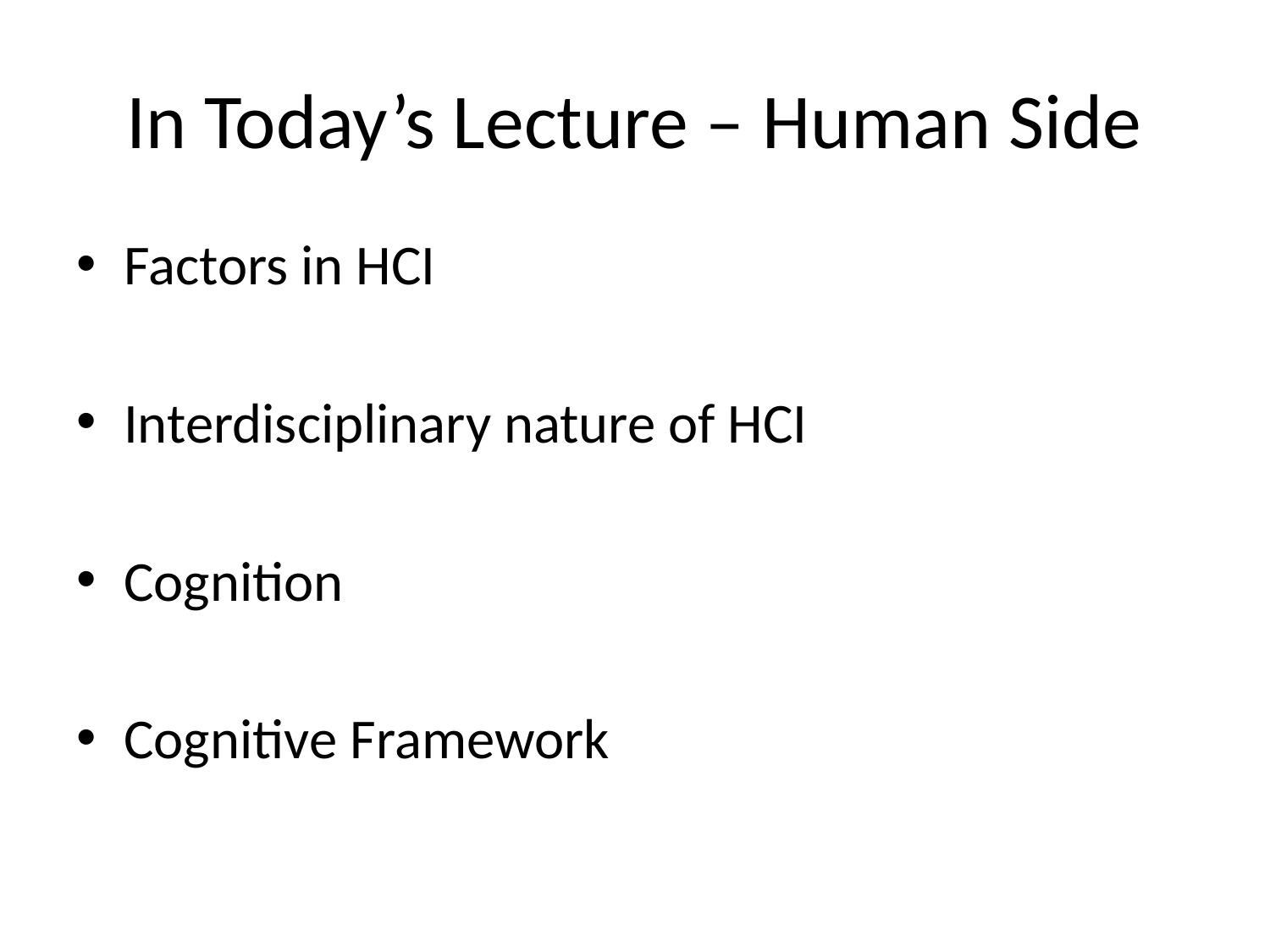

# In Today’s Lecture – Human Side
Factors in HCI

Interdisciplinary nature of HCI

Cognition

Cognitive Framework